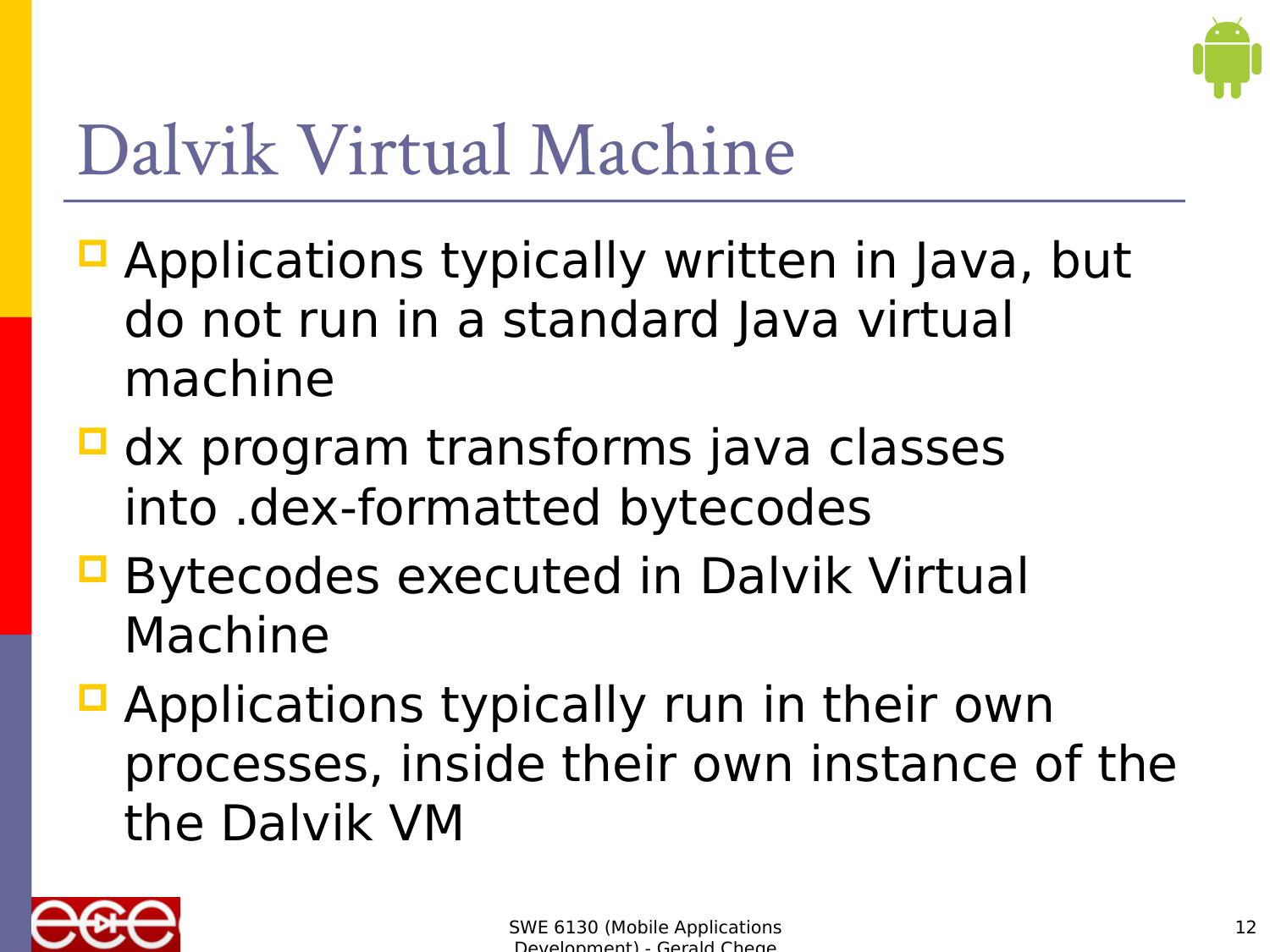

# Dalvik Virtual Machine
Applications typically written in Java, but do not run in a standard Java virtual machine
dx program transforms java classes into .dex-formatted bytecodes
Bytecodes executed in Dalvik Virtual Machine
Applications typically run in their own processes, inside their own instance of the the Dalvik VM
SWE 6130 (Mobile Applications Development) - Gerald Chege
12